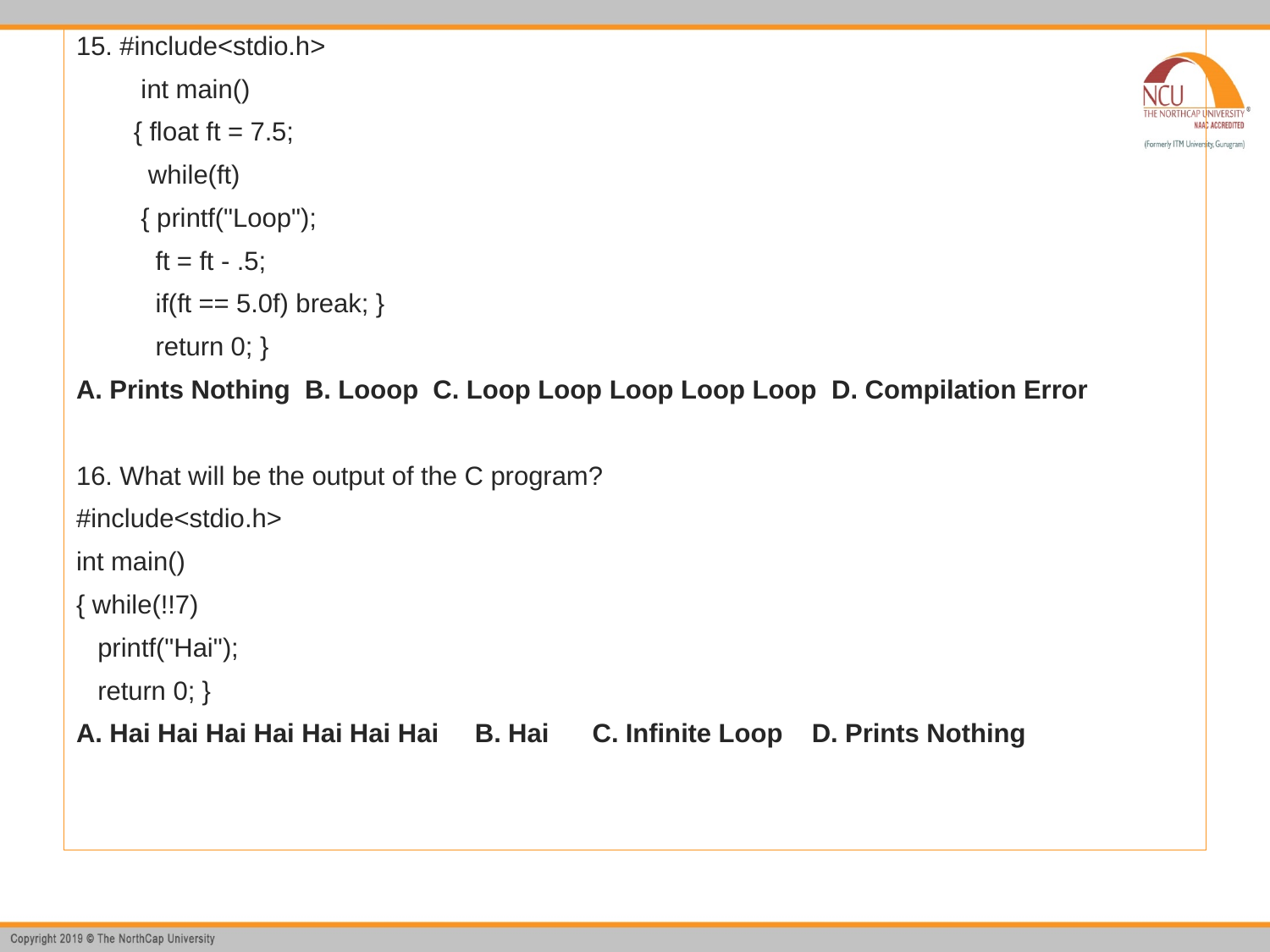

15. #include<stdio.h>
         int main()
        { float ft = 7.5;
          while(ft)
         { printf("Loop");
           ft = ft - .5;
           if(ft == 5.0f) break; }
           return 0; }
A. Prints Nothing  B. Looop  C. Loop Loop Loop Loop Loop  D. Compilation Error

16. What will be the output of the C program?
#include<stdio.h>
int main()
{ while(!!7)
   printf("Hai");
   return 0; }
A. Hai Hai Hai Hai Hai Hai Hai     B. Hai      C. Infinite Loop    D. Prints Nothing